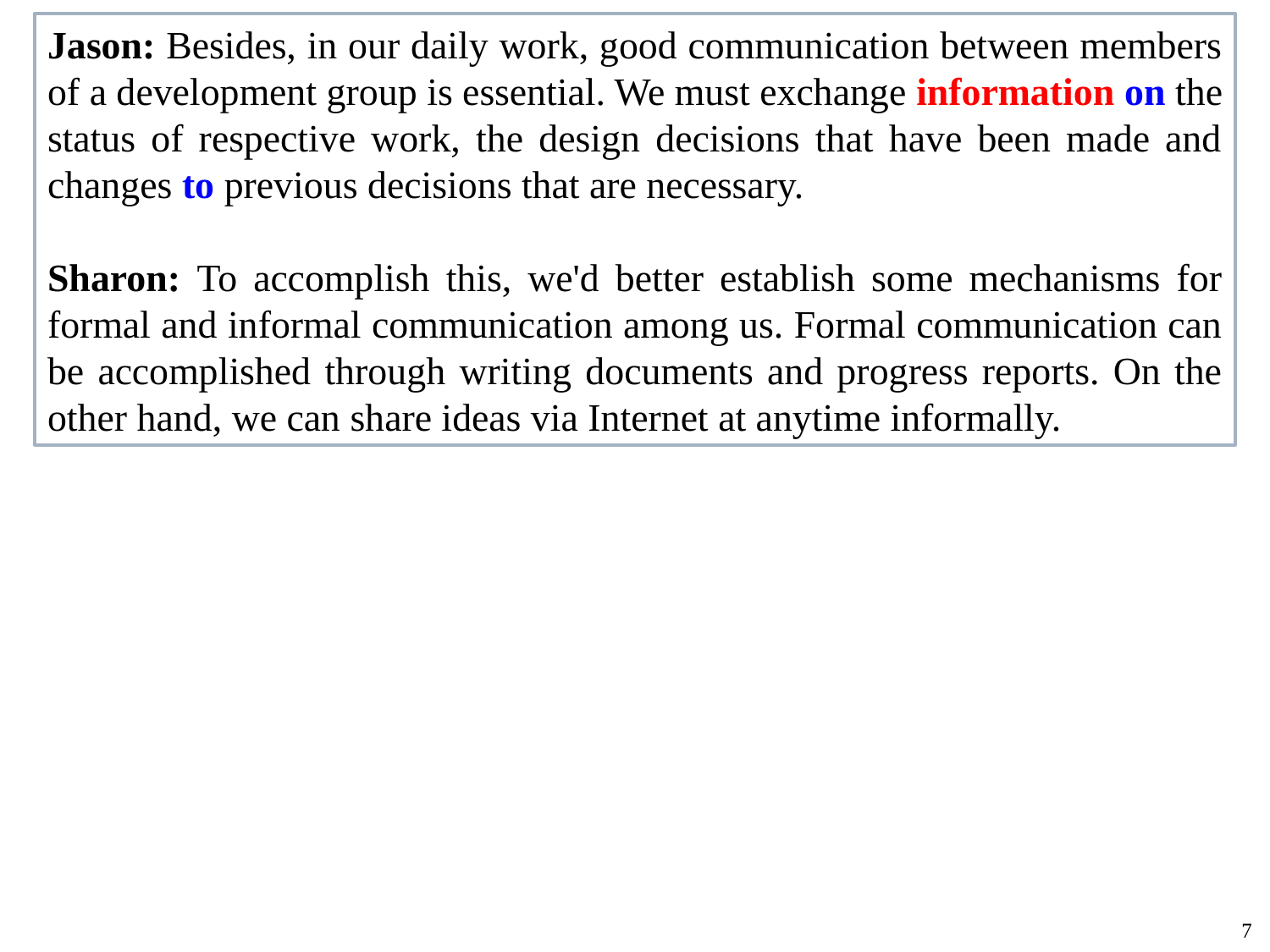

Jason: Besides, in our daily work, good communication between members of a development group is essential. We must exchange information on the status of respective work, the design decisions that have been made and changes to previous decisions that are necessary.

Sharon: To accomplish this, we'd better establish some mechanisms for formal and informal communication among us. Formal communication can be accomplished through writing documents and progress reports. On the other hand, we can share ideas via Internet at anytime informally.
7